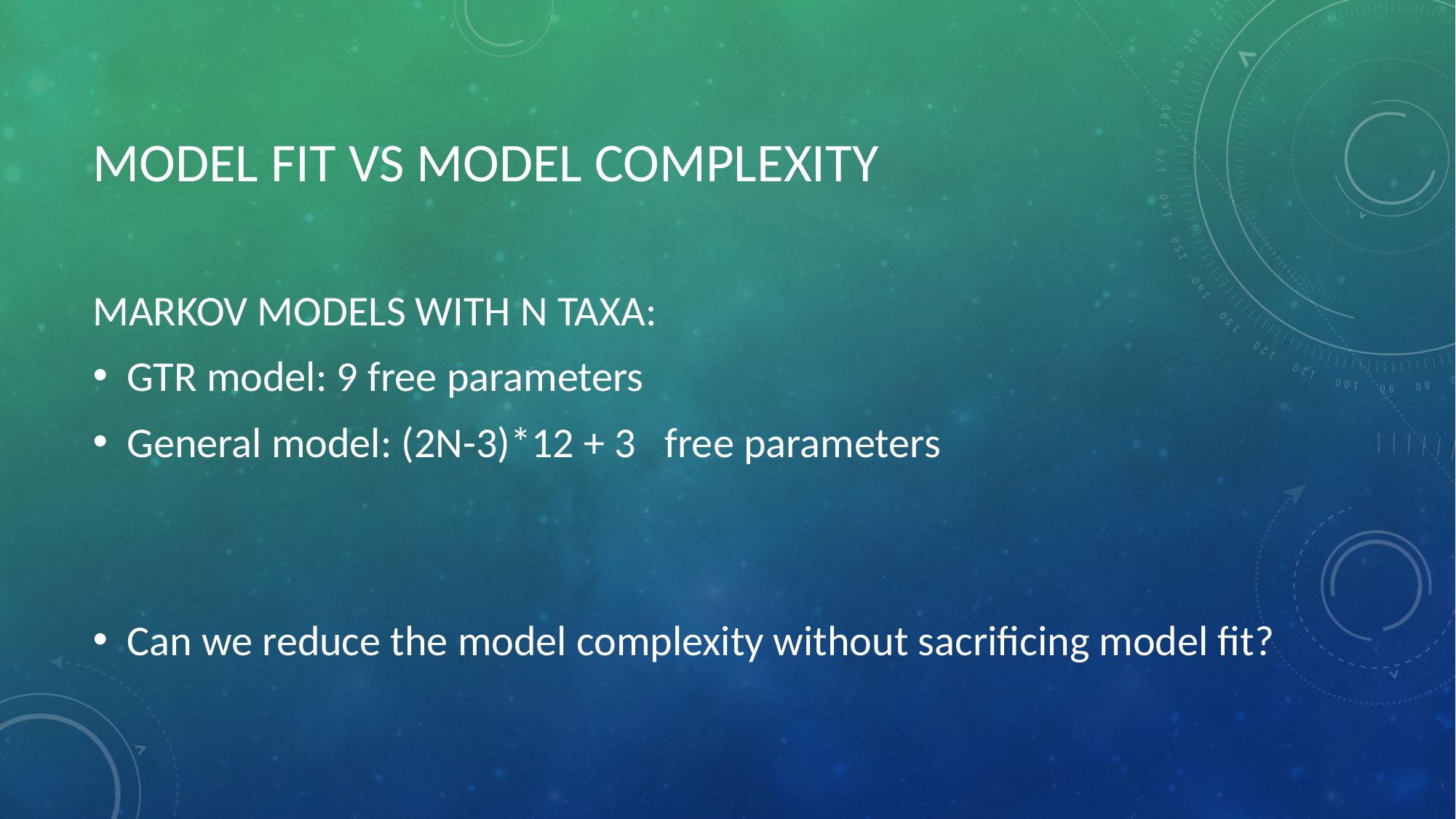

# Model fit vs model complexity
MARKOV MODELS WITH N TAXA:
GTR model: 9 free parameters
General model: (2N-3)*12 + 3   free parameters

Can we reduce the model complexity without sacrificing model fit?